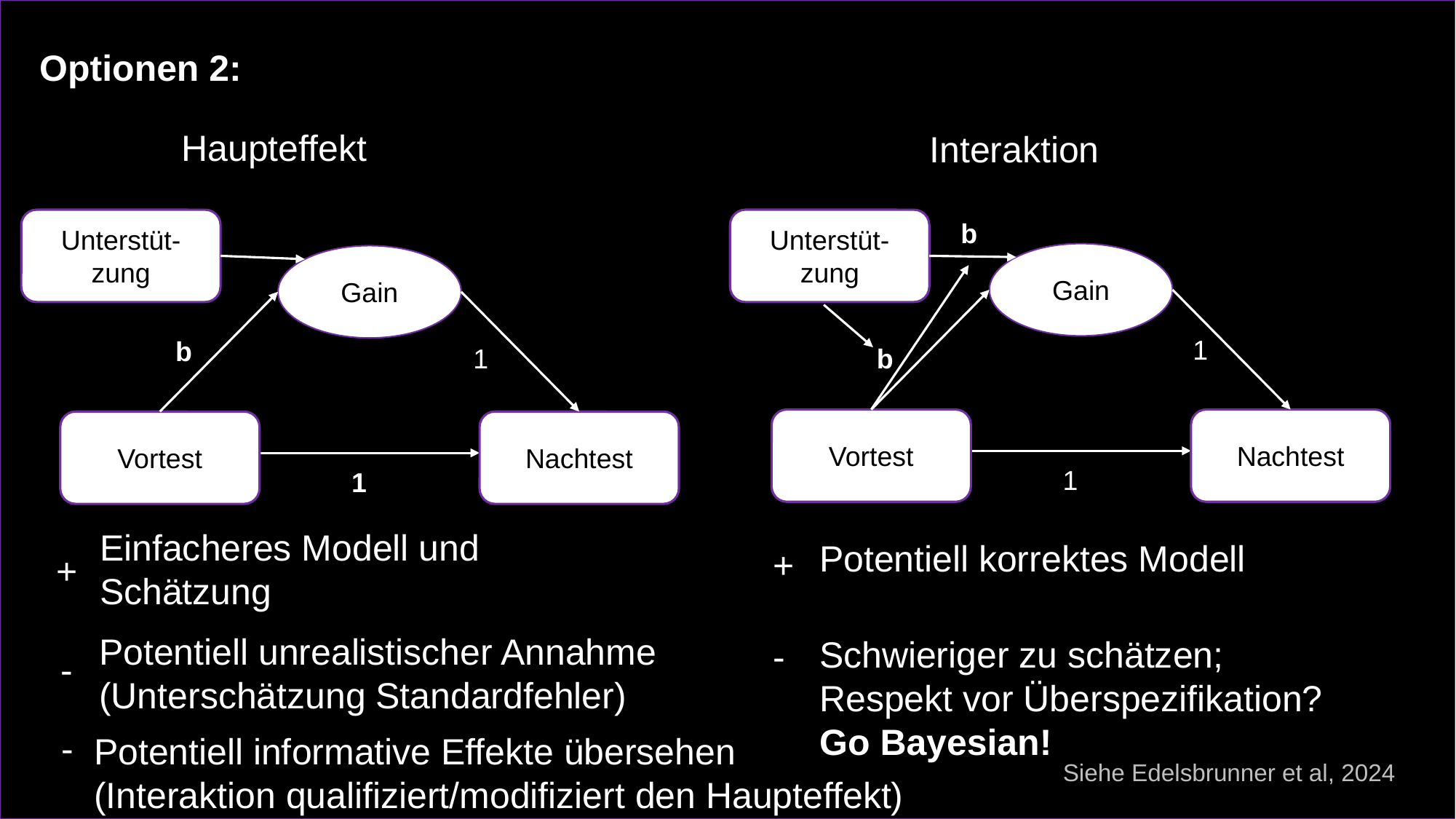

Optionen 2:
Haupteffekt
Interaktion
Unterstüt-zung
Unterstüt-zung
b
Gain
Gain
1
b
1
b
Vortest
Nachtest
Vortest
Nachtest
1
1
Einfacheres Modell und Schätzung
Potentiell korrektes Modell
+
+
Potentiell unrealistischer Annahme (Unterschätzung Standardfehler)
Schwieriger zu schätzen; Respekt vor Überspezifikation?
Go Bayesian!
-
-
-
Potentiell informative Effekte übersehen
(Interaktion qualifiziert/modifiziert den Haupteffekt)
Siehe Edelsbrunner et al, 2024